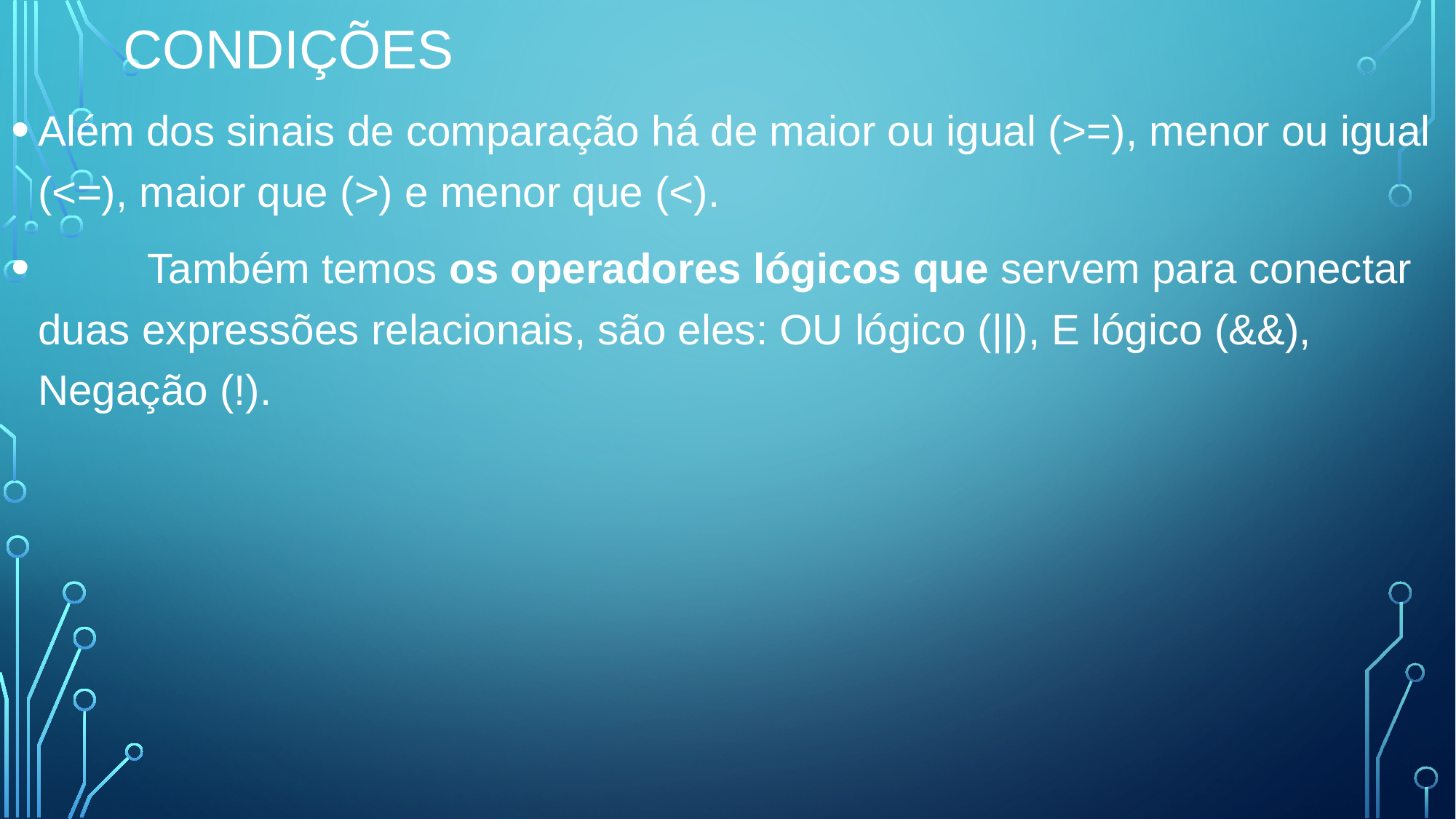

# condições
Além dos sinais de comparação há de maior ou igual (>=), menor ou igual (<=), maior que (>) e menor que (<).
	Também temos os operadores lógicos que servem para conectar duas expressões relacionais, são eles: OU lógico (||), E lógico (&&), Negação (!).